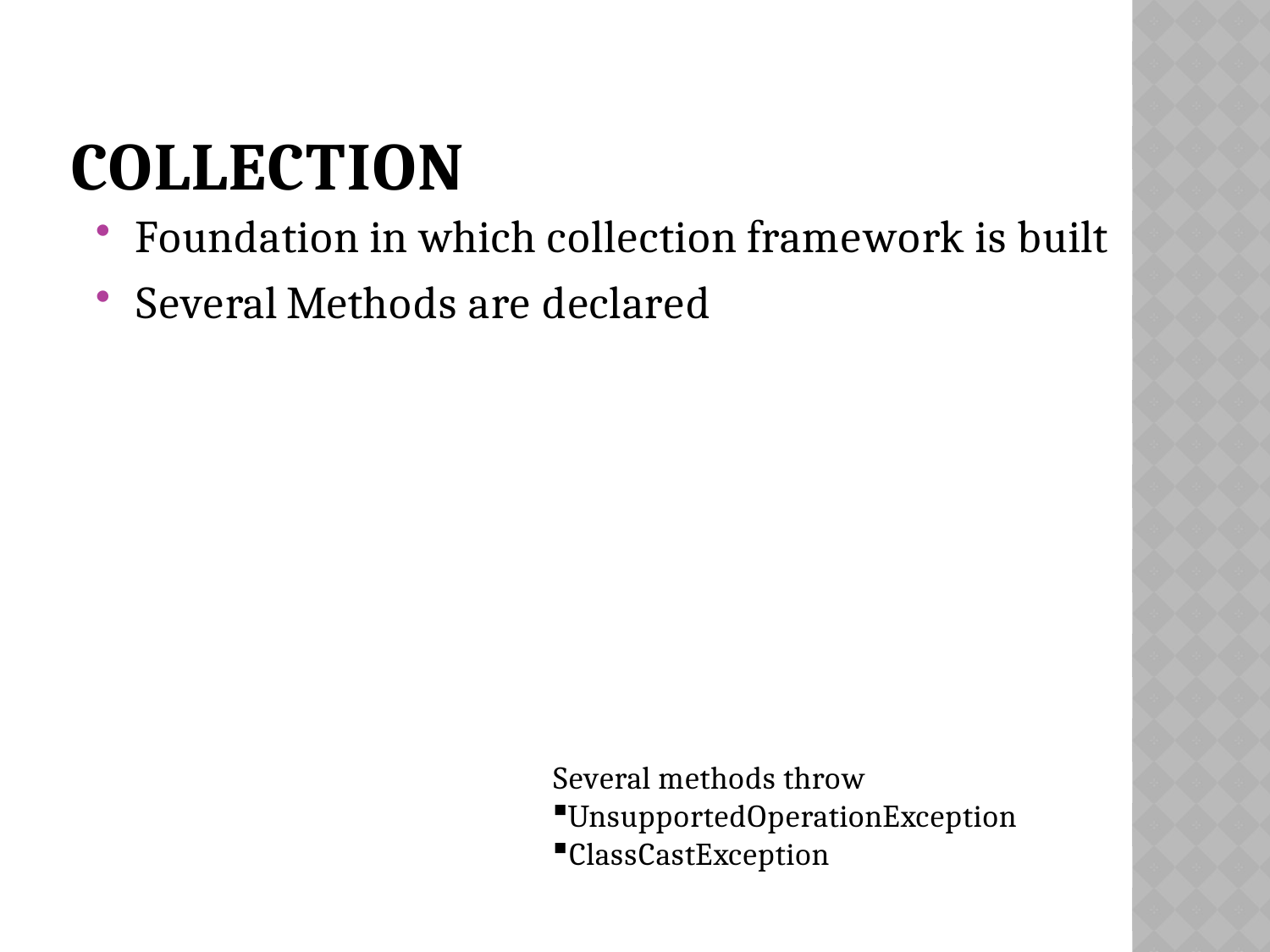

# Collection
Foundation in which collection framework is built
Several Methods are declared
Several methods throw
UnsupportedOperationException
ClassCastException